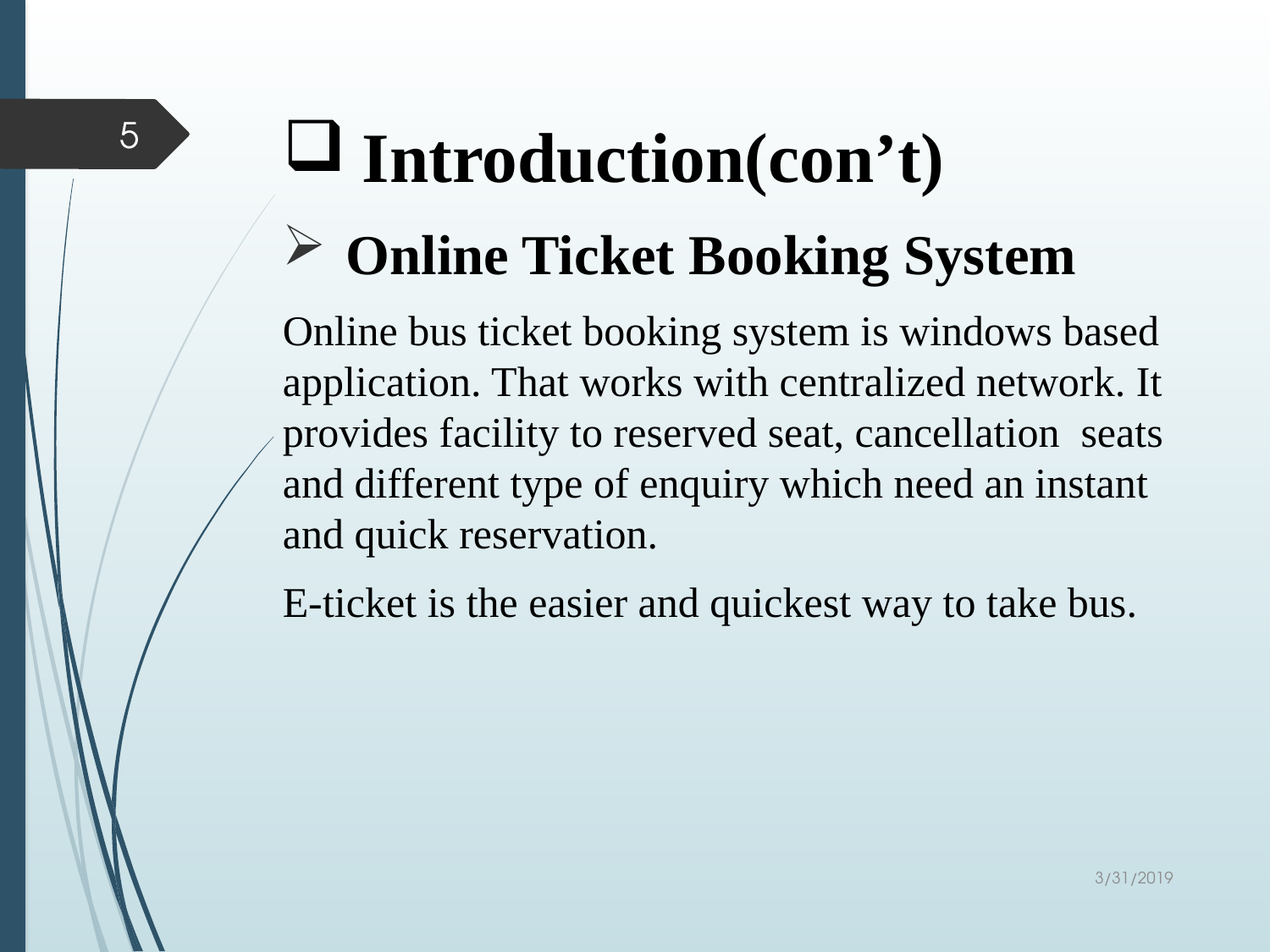

# Introduction(con’t)
5
Online Ticket Booking System
Online bus ticket booking system is windows based application. That works with centralized network. It provides facility to reserved seat, cancellation  seats and different type of enquiry which need an instant and quick reservation.
E-ticket is the easier and quickest way to take bus.

3/31/2019